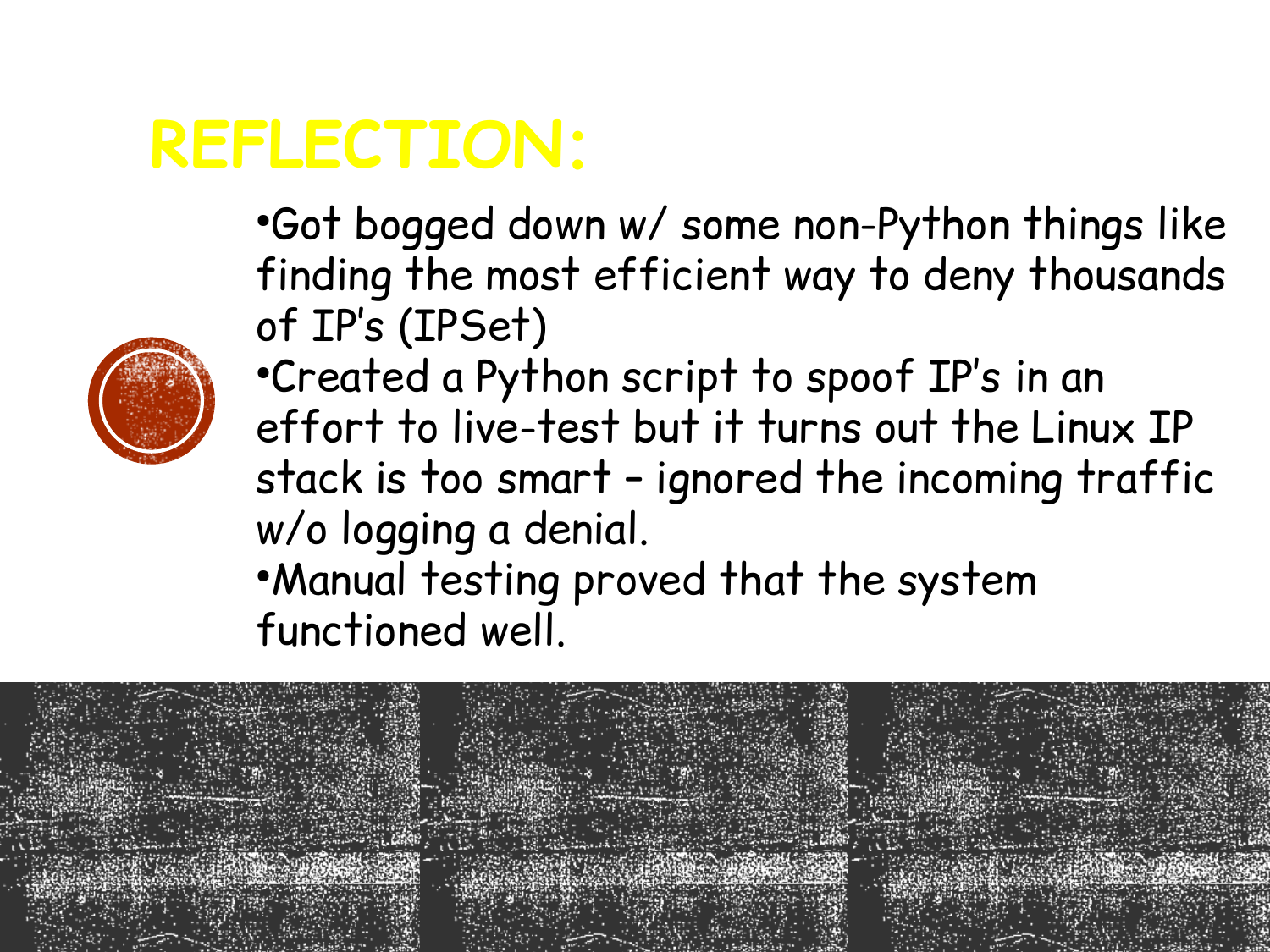

Reflection:
Got bogged down w/ some non-Python things like finding the most efficient way to deny thousands of IP’s (IPSet)
Created a Python script to spoof IP’s in an effort to live-test but it turns out the Linux IP stack is too smart – ignored the incoming traffic w/o logging a denial.
Manual testing proved that the system functioned well.